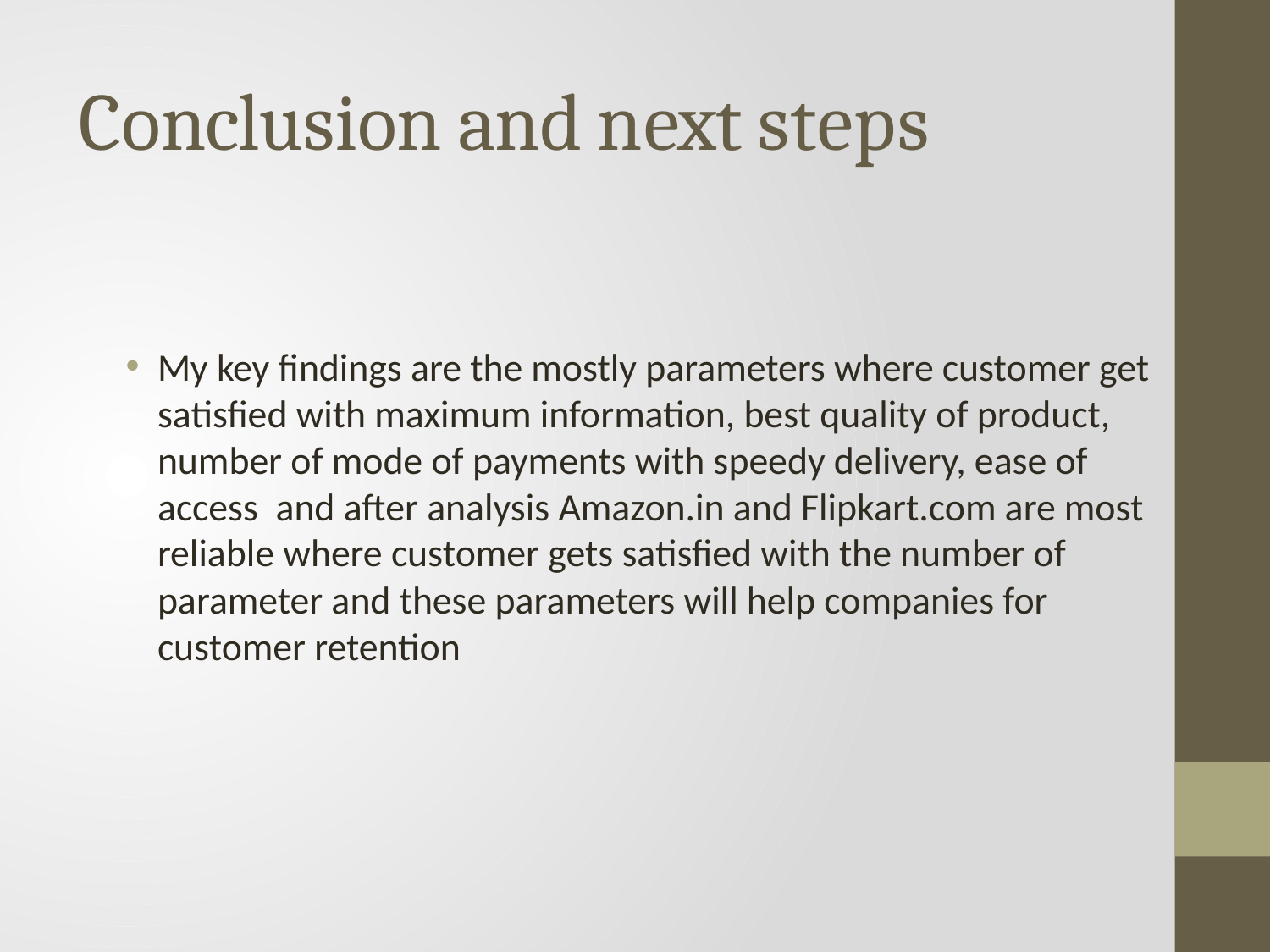

# Conclusion and next steps
My key findings are the mostly parameters where customer get satisfied with maximum information, best quality of product, number of mode of payments with speedy delivery, ease of access  and after analysis Amazon.in and Flipkart.com are most reliable where customer gets satisfied with the number of parameter and these parameters will help companies for customer retention